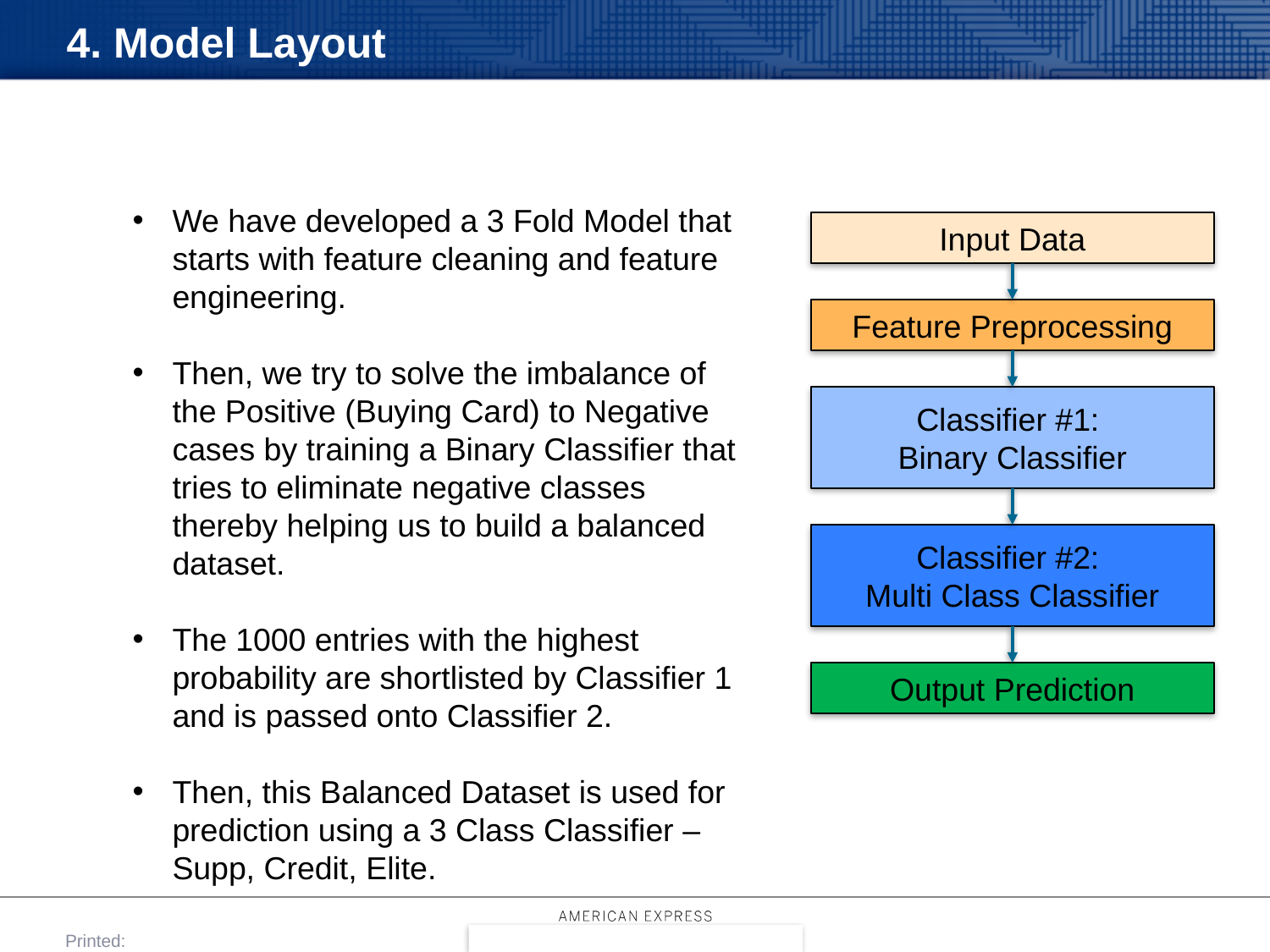

# 4. Model Layout
We have developed a 3 Fold Model that starts with feature cleaning and feature engineering.

Then, we try to solve the imbalance of the Positive (Buying Card) to Negative cases by training a Binary Classifier that tries to eliminate negative classes thereby helping us to build a balanced dataset.

The 1000 entries with the highest probability are shortlisted by Classifier 1 and is passed onto Classifier 2.

Then, this Balanced Dataset is used for prediction using a 3 Class Classifier – Supp, Credit, Elite.
Input Data
Feature Preprocessing
Classifier #1:
Binary Classifier
Classifier #2:
Multi Class Classifier
Output Prediction